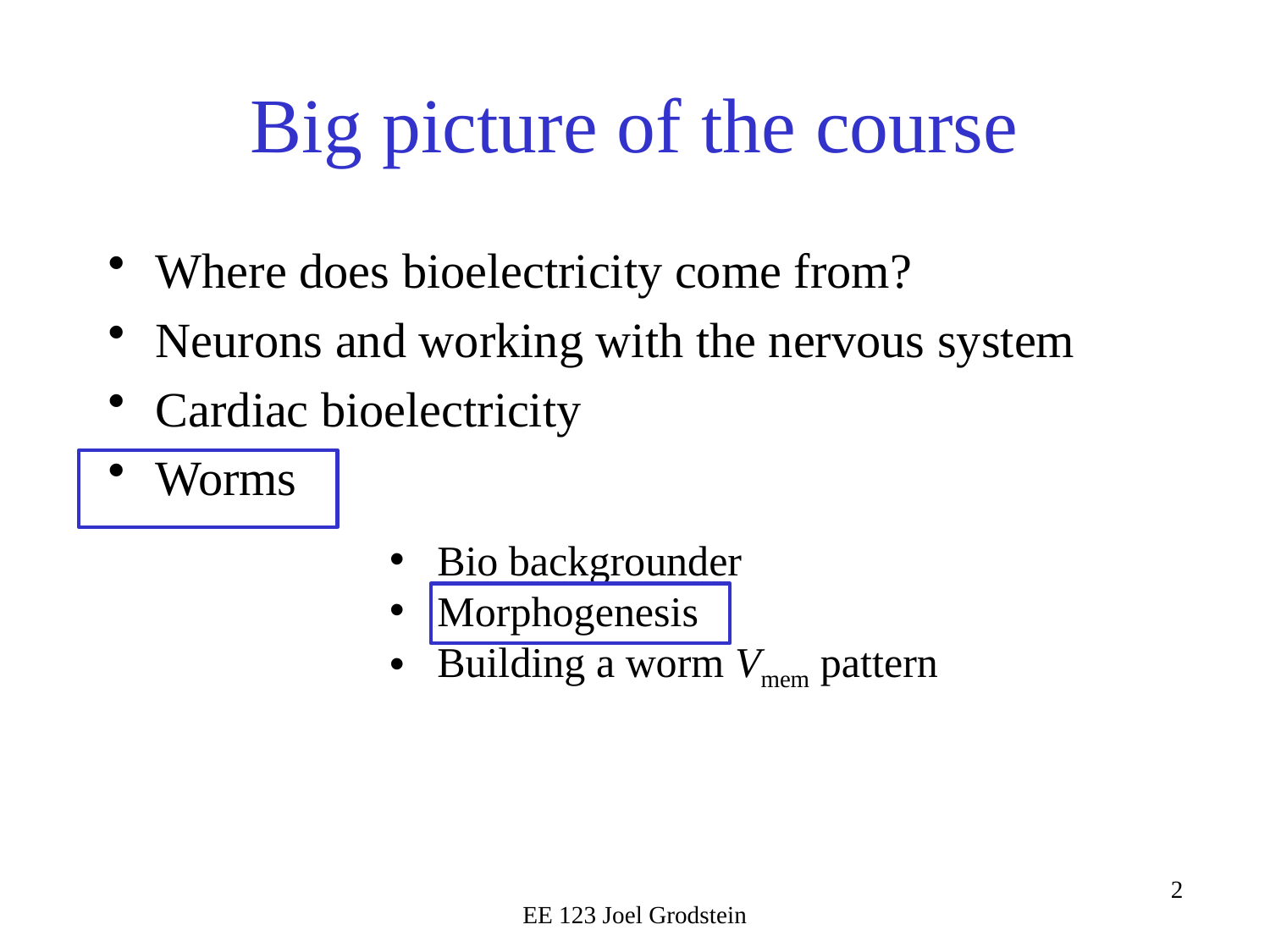

# Big picture of the course
Where does bioelectricity come from?
Neurons and working with the nervous system
Cardiac bioelectricity
Worms

Bio backgrounder
Morphogenesis
Building a worm Vmem pattern

EE 123 Joel Grodstein